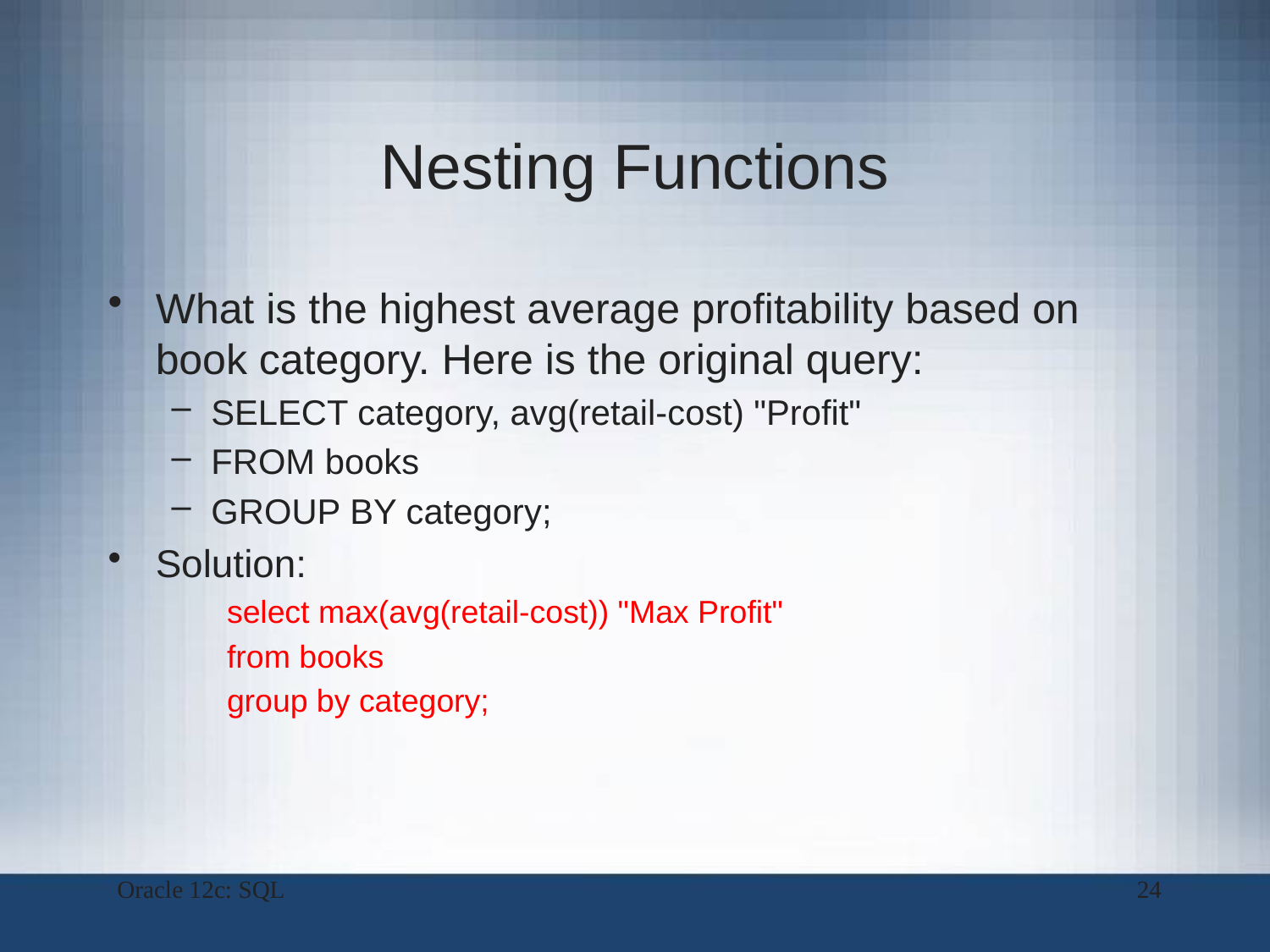

# Nesting Functions
What is the highest average profitability based on book category. Here is the original query:
SELECT category, avg(retail-cost) "Profit"
FROM books
GROUP BY category;
Solution:
select max(avg(retail-cost)) "Max Profit"
from books
group by category;
Oracle 12c: SQL
24